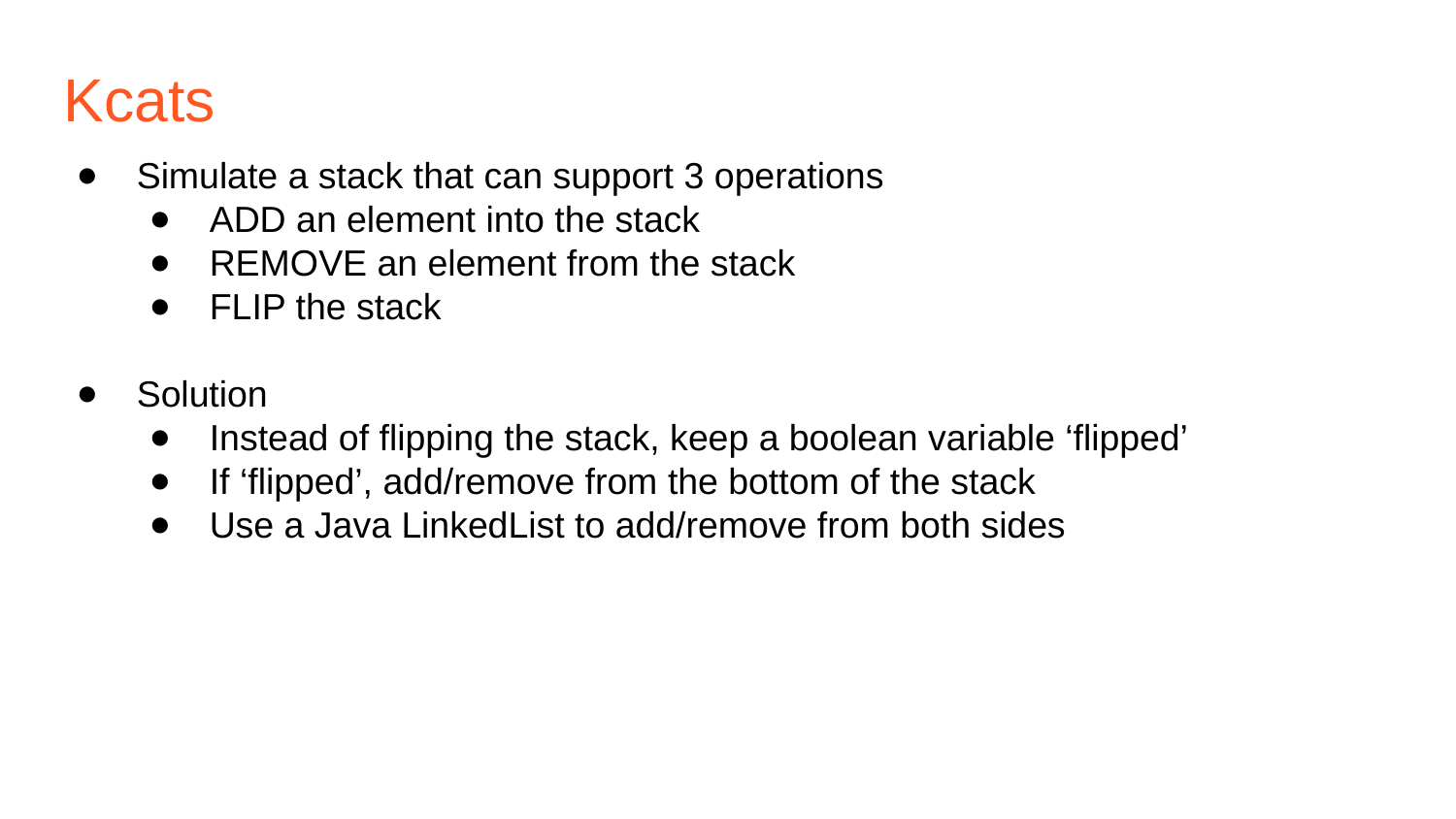

Kcats
Simulate a stack that can support 3 operations
ADD an element into the stack
REMOVE an element from the stack
FLIP the stack

Solution
Instead of flipping the stack, keep a boolean variable ‘flipped’
If ‘flipped’, add/remove from the bottom of the stack
Use a Java LinkedList to add/remove from both sides